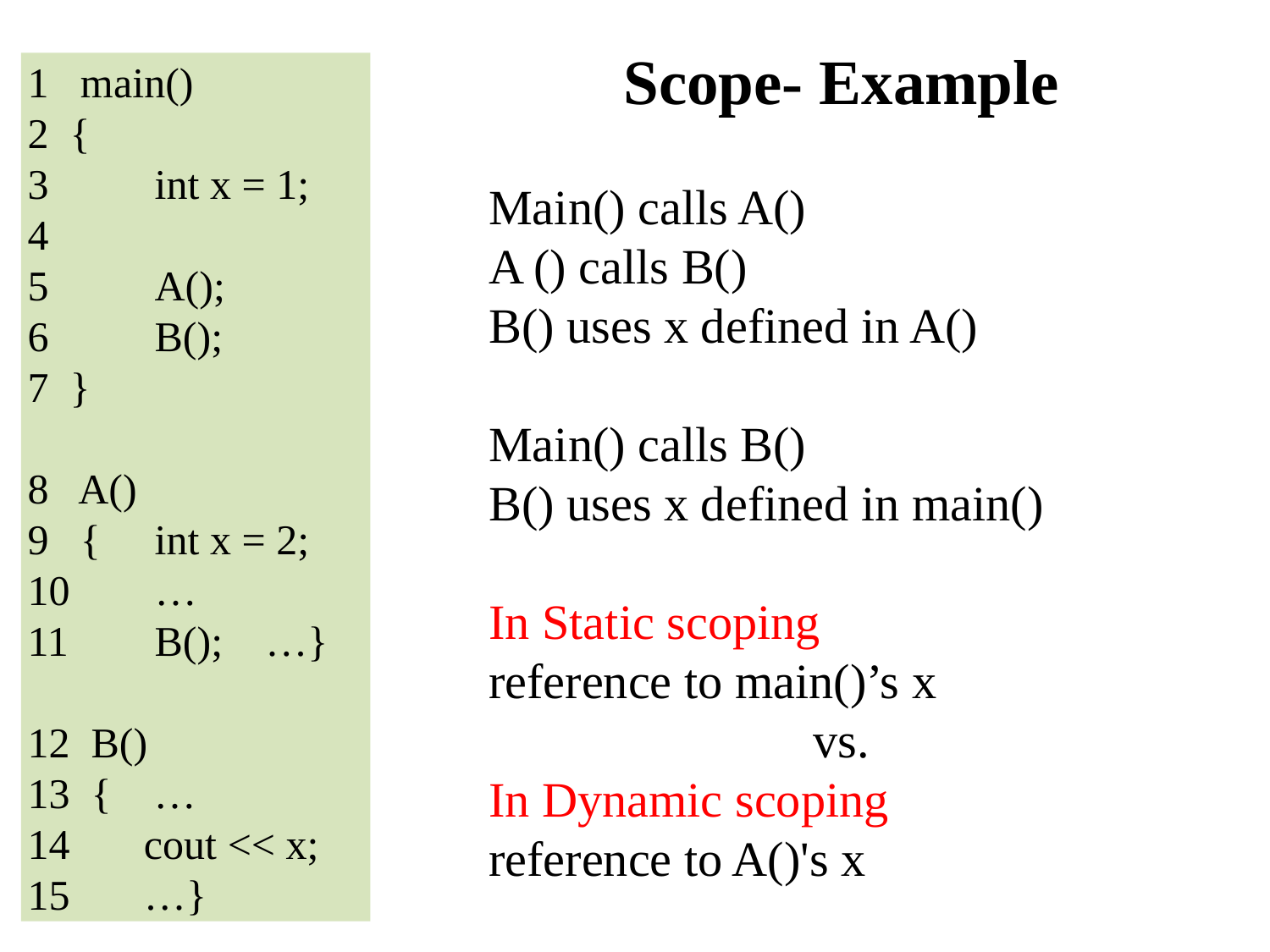

# Scope- Example
1   main()
2  {
3 	int x = 1;
4
5 	A();
6 	B();
7  }

8   A()
9   {	int x = 2;
10	…
11	B();    …}

12  B()
13  {    …
14       cout << x;
15       …}
Main() calls A()
A () calls B()
B() uses x defined in A()

Main() calls B()
B() uses x defined in main()

In Static scoping
reference to main()’s x
vs.
In Dynamic scoping
reference to A()'s x